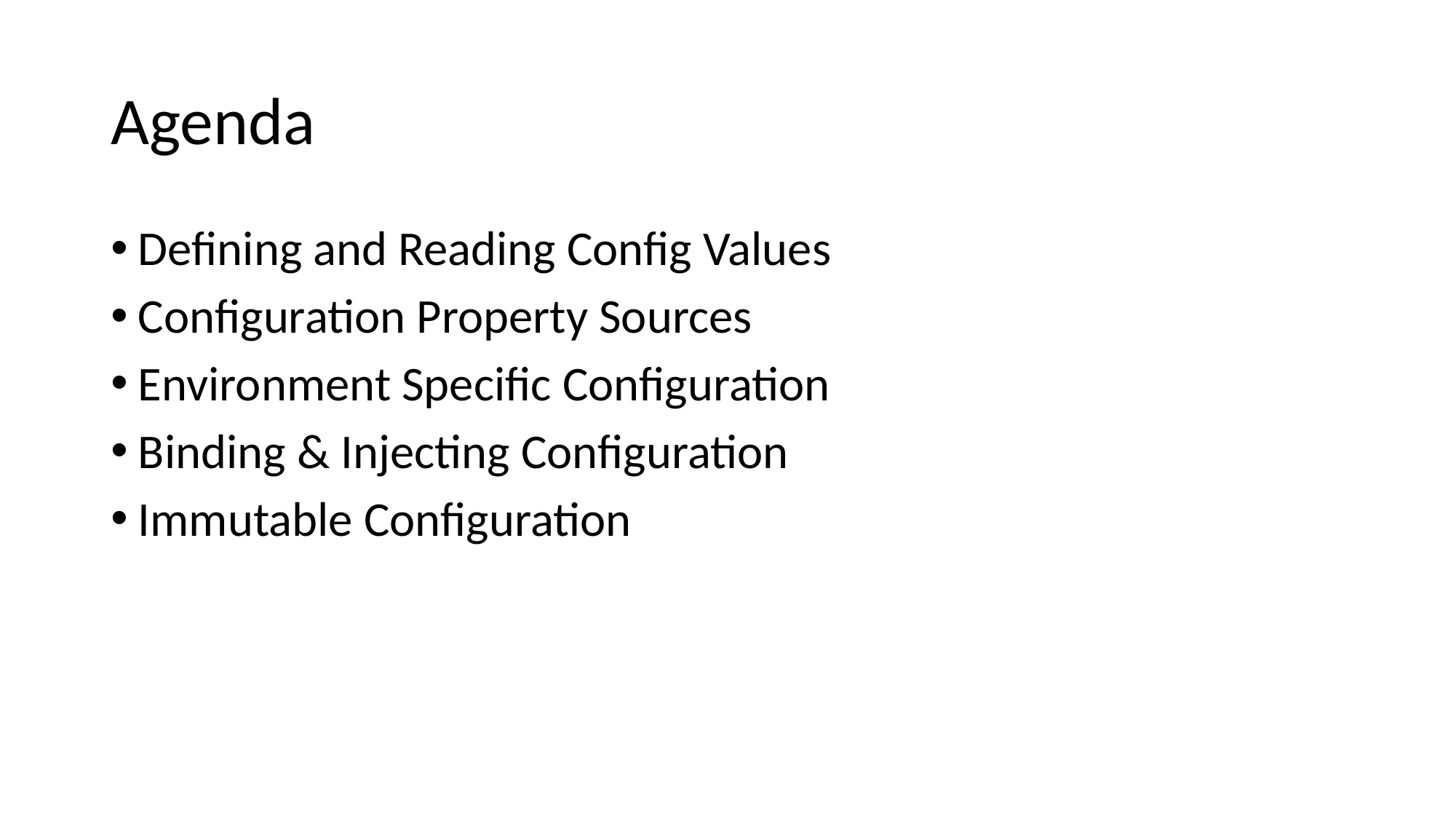

# Agenda
Defining and Reading Config Values
Configuration Property Sources
Environment Specific Configuration
Binding & Injecting Configuration
Immutable Configuration